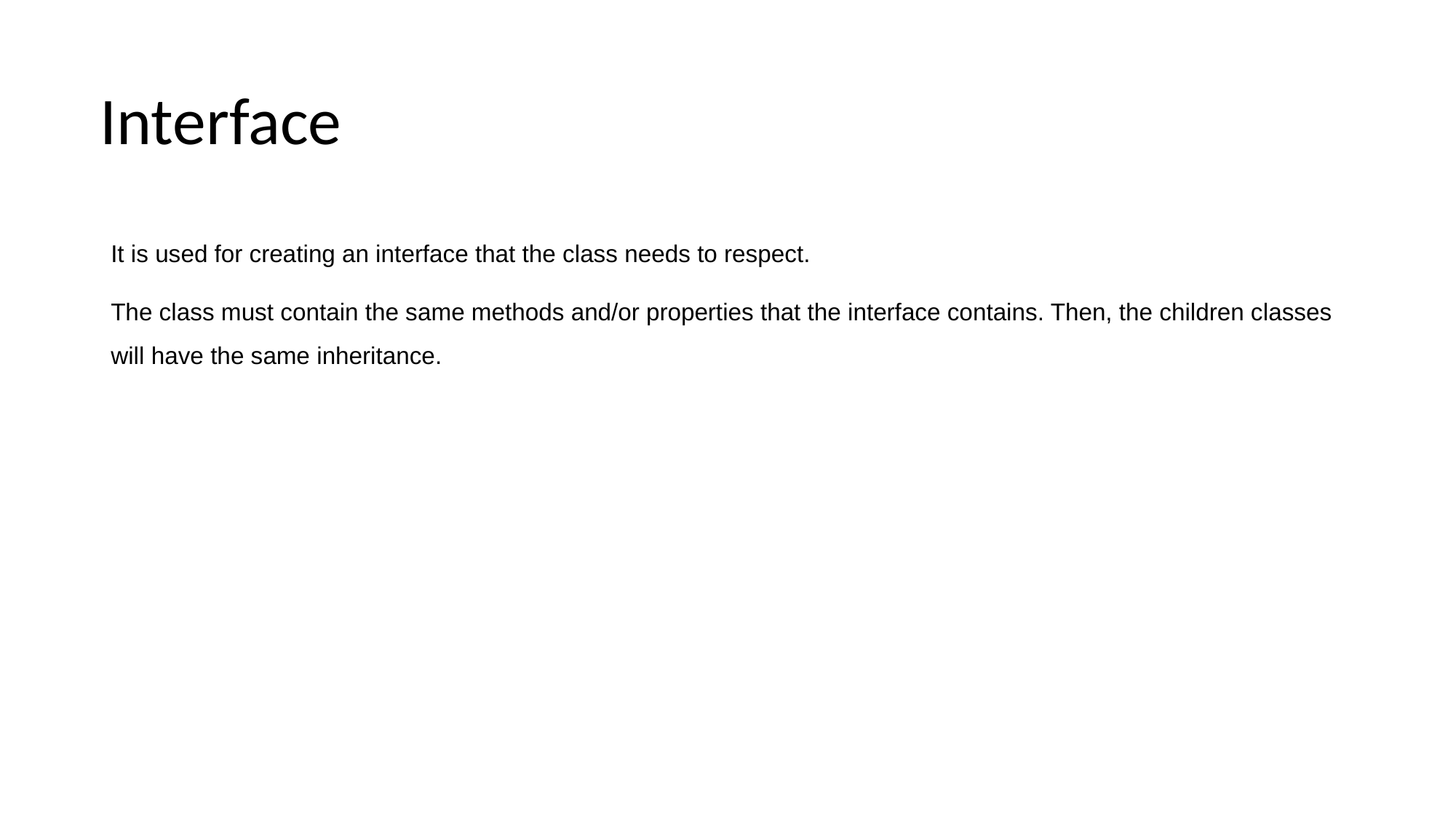

# Interface
It is used for creating an interface that the class needs to respect.
The class must contain the same methods and/or properties that the interface contains. Then, the children classes will have the same inheritance.